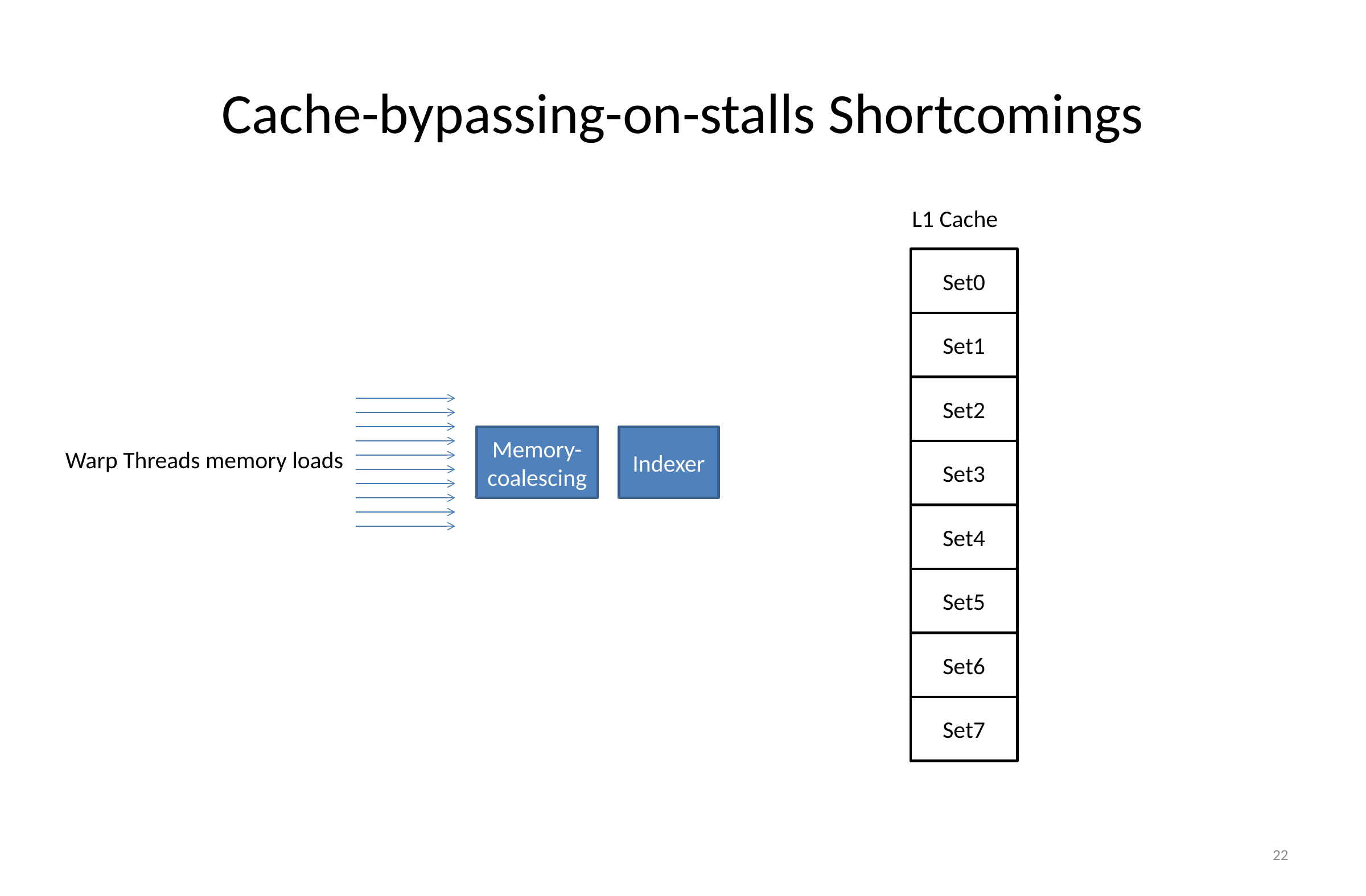

# Cache-bypassing-on-stalls Shortcomings
L1 Cache
Set0
Set1
Set2
Memory-coalescing
Indexer
Warp Threads memory loads
Set3
Set4
Set5
Set6
Set7
22